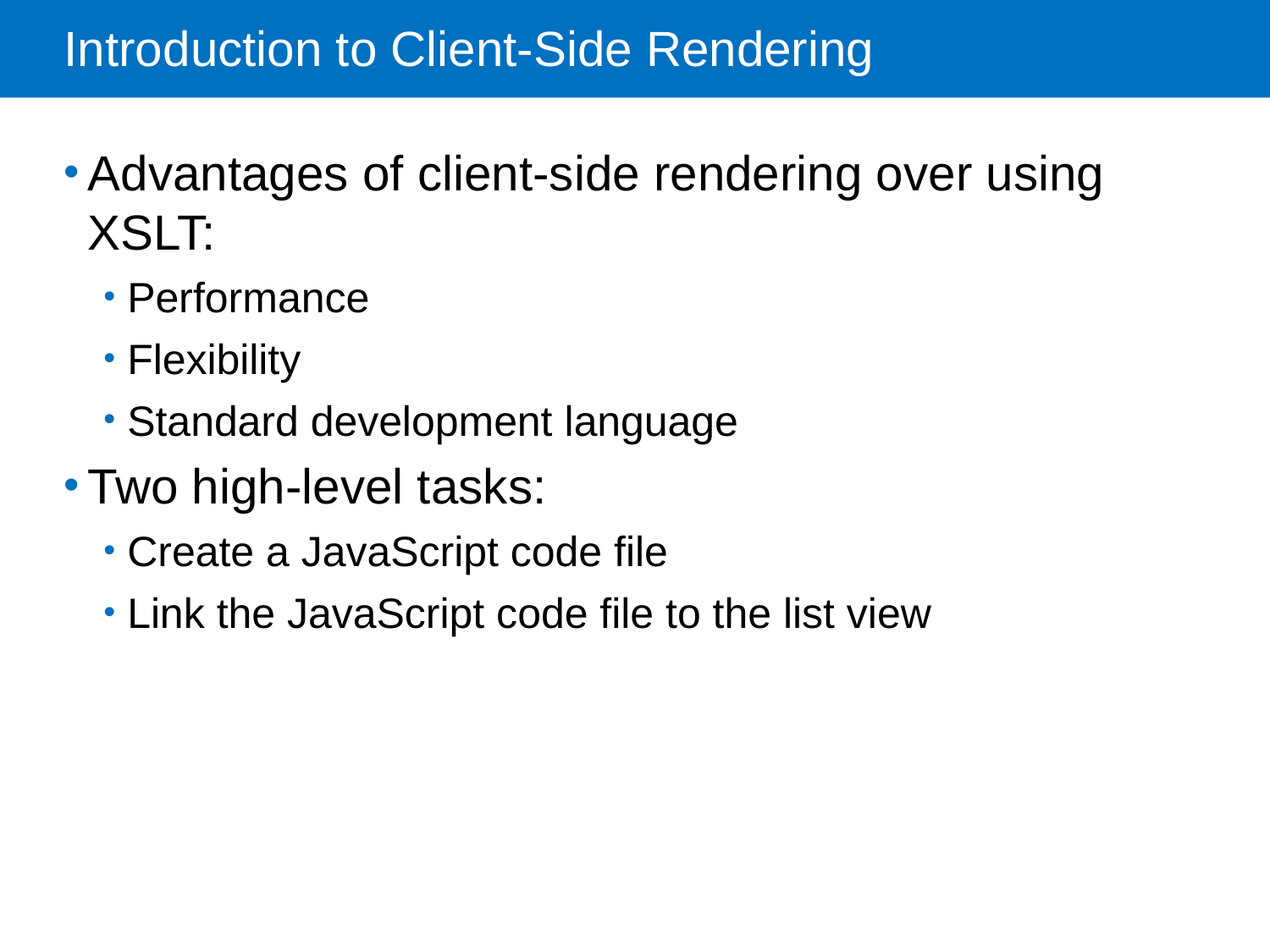

# Introduction to Client-Side Rendering
Advantages of client-side rendering over using XSLT:
Performance
Flexibility
Standard development language
Two high-level tasks:
Create a JavaScript code file
Link the JavaScript code file to the list view